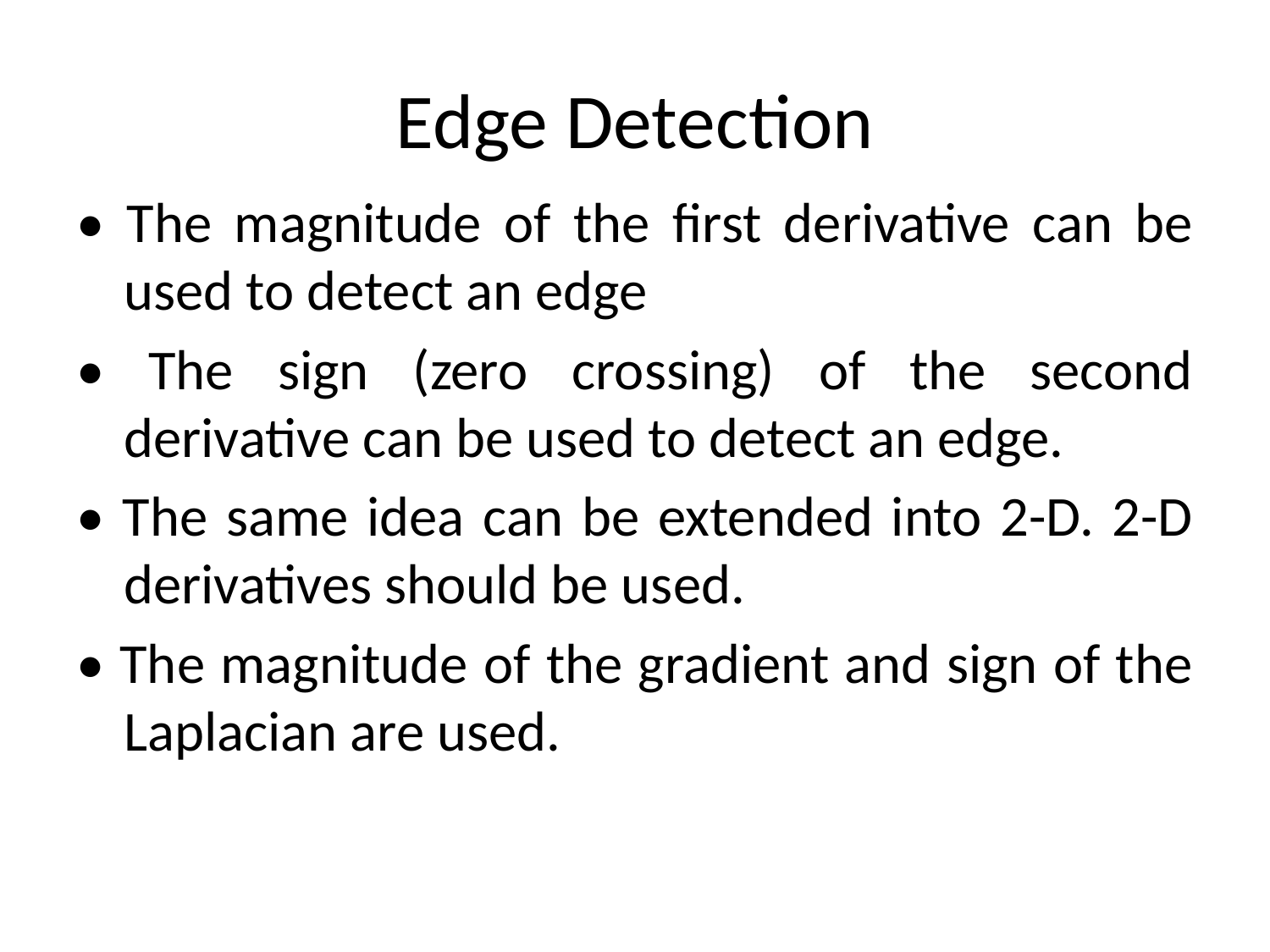

# Edge Detection
• The magnitude of the first derivative can be used to detect an edge
• The sign (zero crossing) of the second derivative can be used to detect an edge.
• The same idea can be extended into 2-D. 2-D derivatives should be used.
• The magnitude of the gradient and sign of the Laplacian are used.